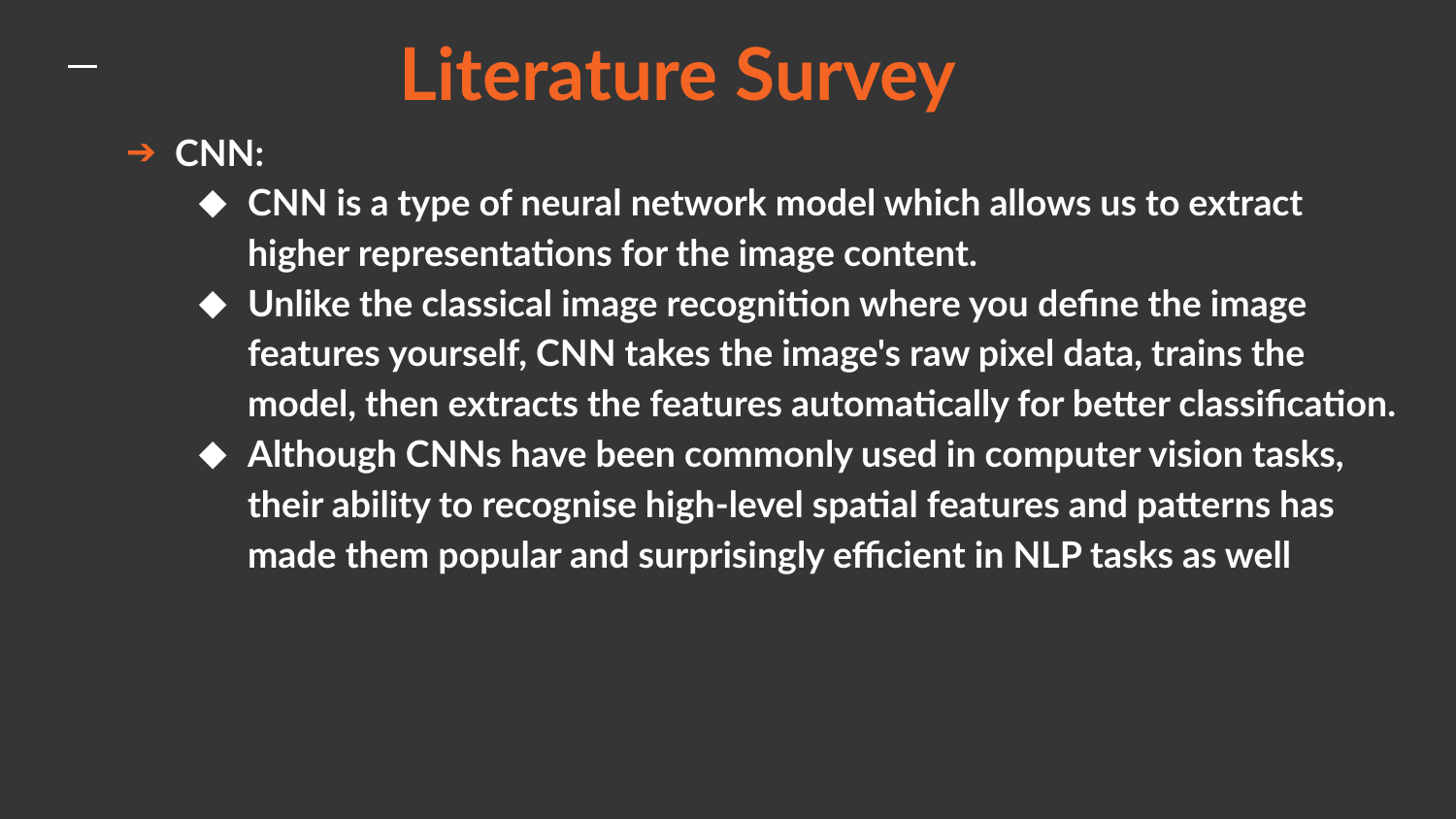

# Literature Survey
CNN:
CNN is a type of neural network model which allows us to extract higher representations for the image content.
Unlike the classical image recognition where you define the image features yourself, CNN takes the image's raw pixel data, trains the model, then extracts the features automatically for better classification.
Although CNNs have been commonly used in computer vision tasks, their ability to recognise high-level spatial features and patterns has made them popular and surprisingly efficient in NLP tasks as well